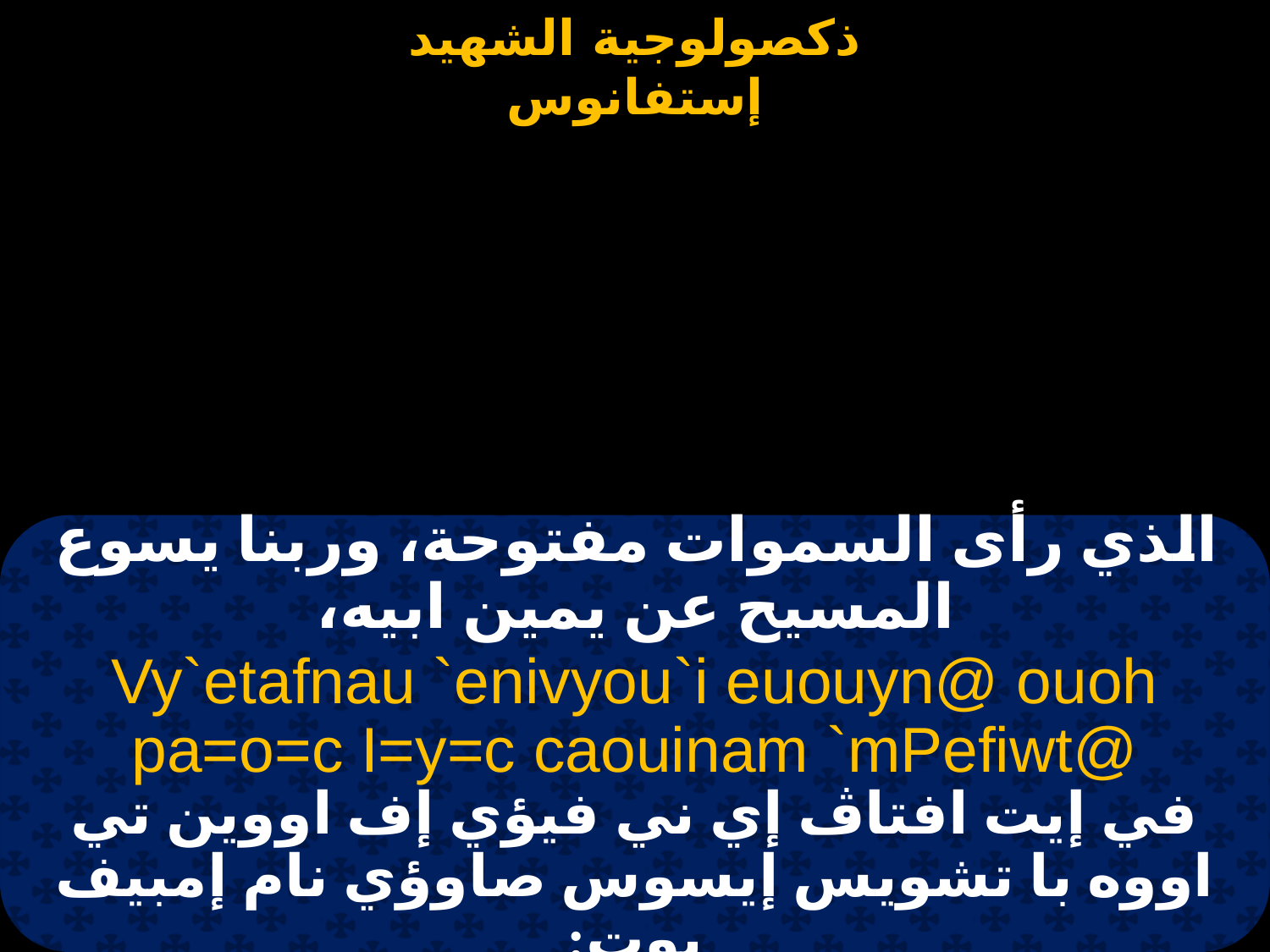

#
الذي رأى السموات مفتوحة، وربنا يسوع المسيح عن يمين ابيه،
Vy`etafnau `enivyou`i euouyn@ ouoh pa=o=c I=y=c caouinam `mPefiwt@
في إيت افتاڤ إي ني فيؤي إف اووين تي اووه با تشويس إيسوس صاوؤي نام إمبيف يوت: